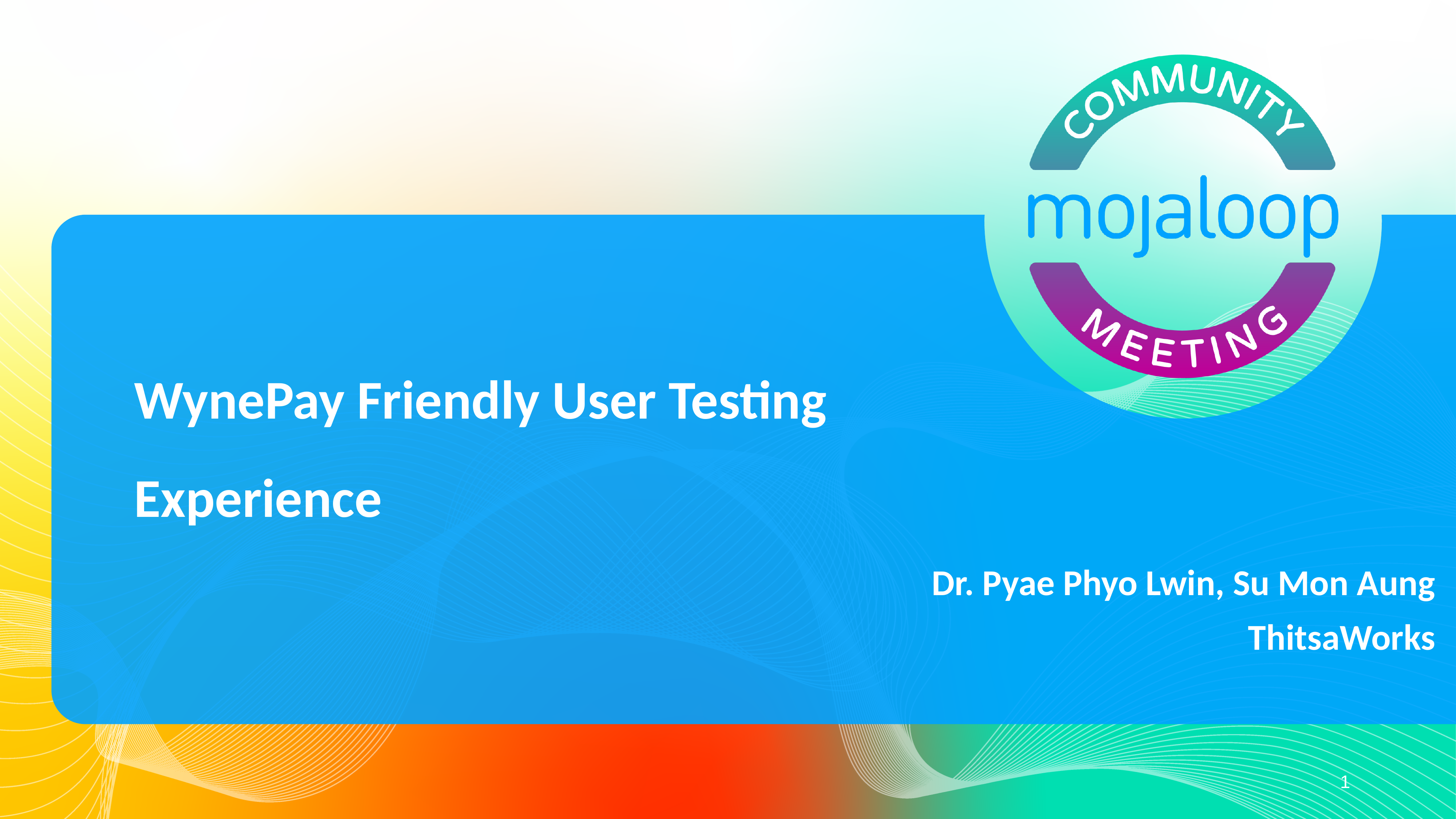

# WynePay Friendly User Testing Experience
Dr. Pyae Phyo Lwin, Su Mon Aung
ThitsaWorks

1